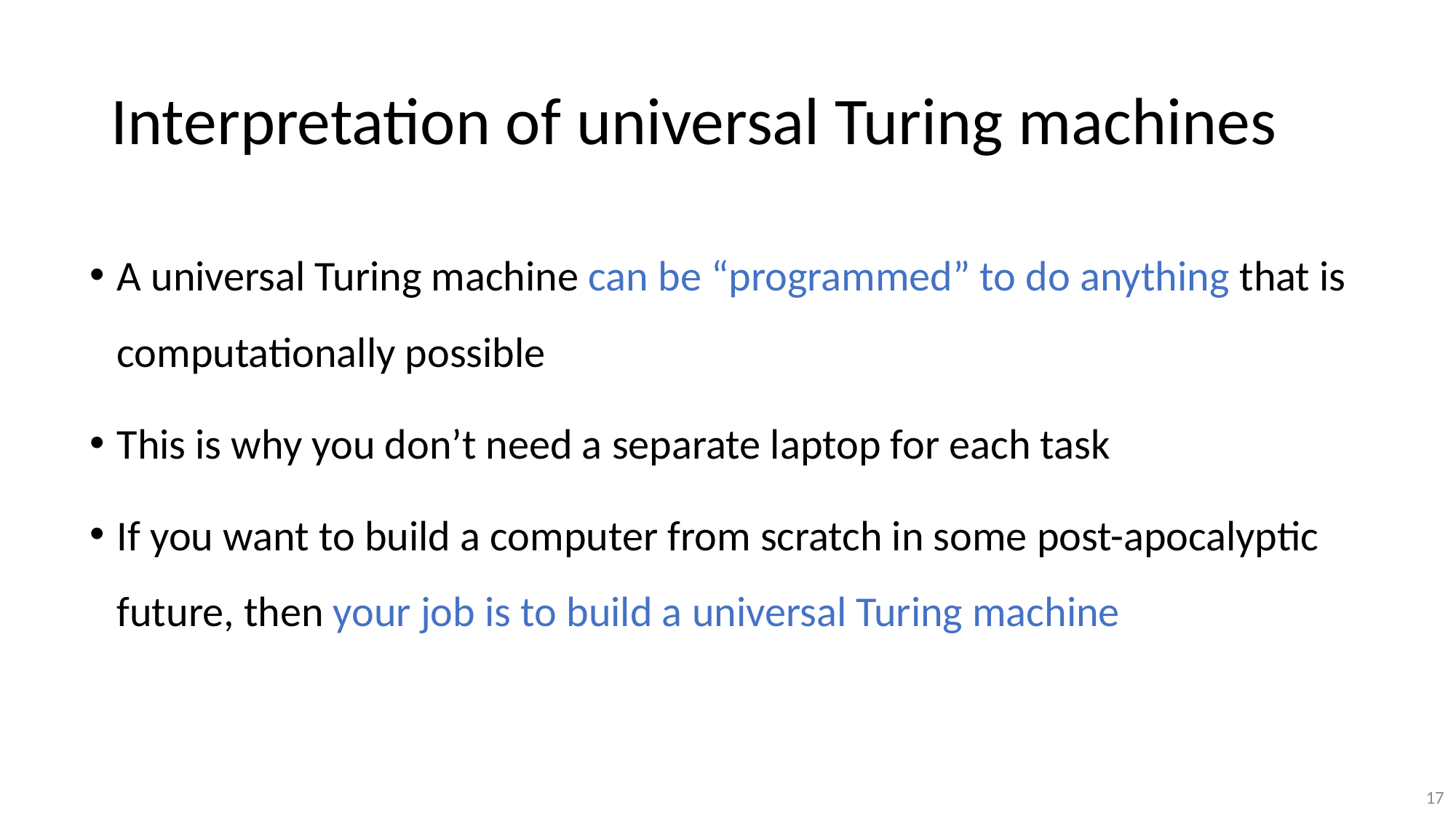

# Interpretation of universal Turing machines
A universal Turing machine can be “programmed” to do anything that is computationally possible
This is why you don’t need a separate laptop for each task
If you want to build a computer from scratch in some post-apocalyptic future, then your job is to build a universal Turing machine
17